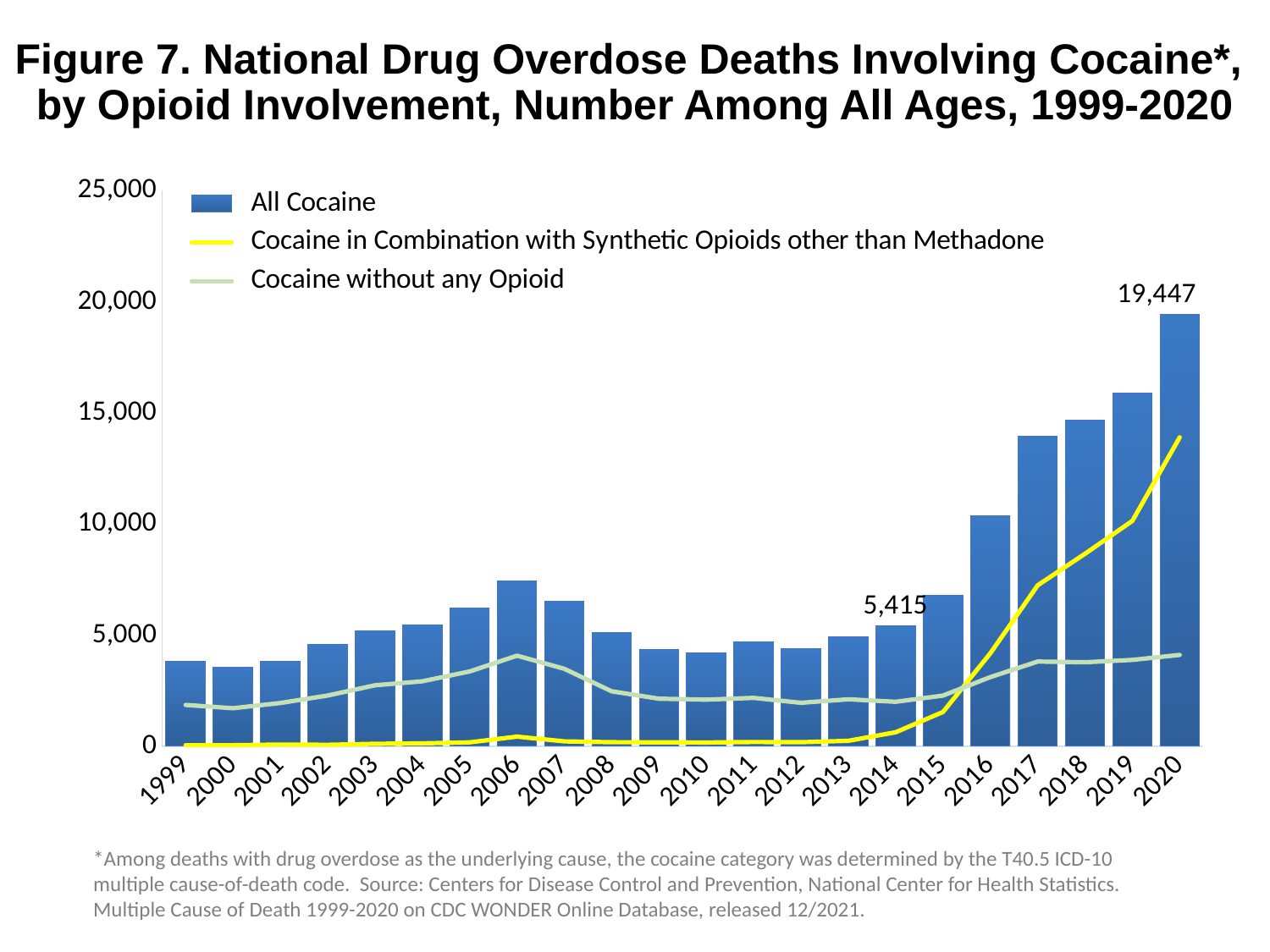

# Figure 7. National Drug Overdose Deaths Involving Cocaine*, by Opioid Involvement, Number Among All Ages, 1999-2020

### Chart

| Category |   All Cocaine |   Cocaine in Combination with Synthetic Opioids other than Methadone |   Cocaine without any Opioid |
|---|---|---|---|
| 1999 | 3822.0 | 47.0 | 1858.0 |
| 2000 | 3544.0 | 46.0 | 1710.0 |
| 2001 | 3833.0 | 75.0 | 1947.0 |
| 2002 | 4599.0 | 65.0 | 2281.0 |
| 2003 | 5199.0 | 109.0 | 2743.0 |
| 2004 | 5443.0 | 130.0 | 2921.0 |
| 2005 | 6208.0 | 174.0 | 3366.0 |
| 2006 | 7448.0 | 432.0 | 4076.0 |
| 2007 | 6512.0 | 219.0 | 3485.0 |
| 2008 | 5129.0 | 182.0 | 2473.0 |
| 2009 | 4350.0 | 176.0 | 2140.0 |
| 2010 | 4183.0 | 167.0 | 2097.0 |
| 2011 | 4681.0 | 189.0 | 2176.0 |
| 2012 | 4404.0 | 182.0 | 1956.0 |
| 2013 | 4944.0 | 245.0 | 2113.0 |
| 2014 | 5415.0 | 628.0 | 2001.0 |
| 2015 | 6784.0 | 1542.0 | 2278.0 |
| 2016 | 10375.0 | 4184.0 | 3112.0 |
| 2017 | 13942.0 | 7241.0 | 3811.0 |
| 2018 | 14666.0 | 8659.0 | 3779.0 |
| 2019 | 15883.0 | 10139.0 | 3885.0 |
| 2020 | 19447.0 | 13903.0 | 4109.0 |
*Among deaths with drug overdose as the underlying cause, the cocaine category was determined by the T40.5 ICD-10 multiple cause-of-death code.  Source: Centers for Disease Control and Prevention, National Center for Health Statistics. Multiple Cause of Death 1999-2020 on CDC WONDER Online Database, released 12/2021.